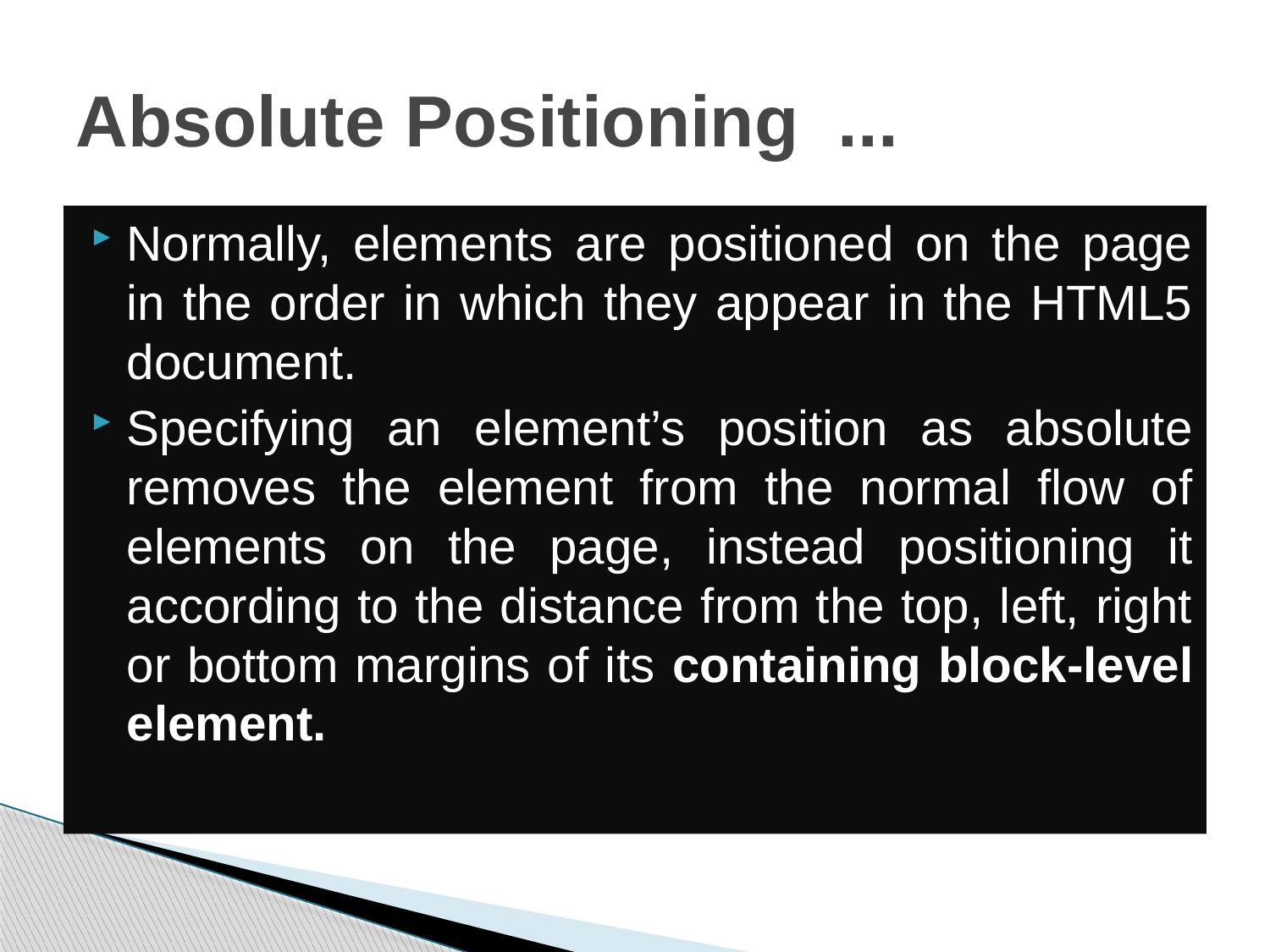

# Absolute Positioning 	...
Normally, elements are positioned on the page in the order in which they appear in the HTML5 document.
Specifying an element’s position as absolute removes the element from the normal flow of elements on the page, instead positioning it according to the distance from the top, left, right or bottom margins of its containing block-level element.